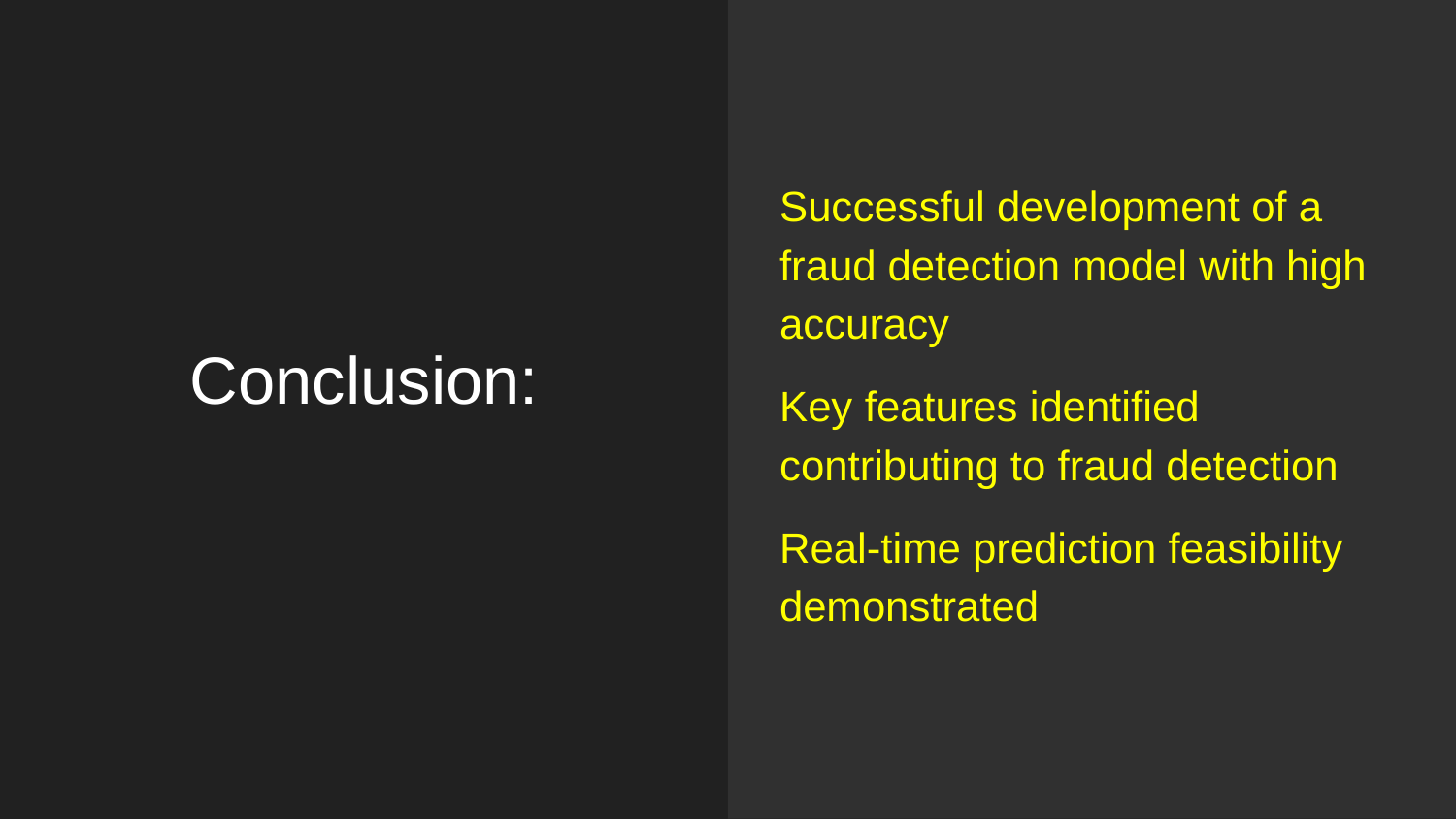

Successful development of a fraud detection model with high accuracy
Key features identified contributing to fraud detection
Real-time prediction feasibility demonstrated
# Conclusion: